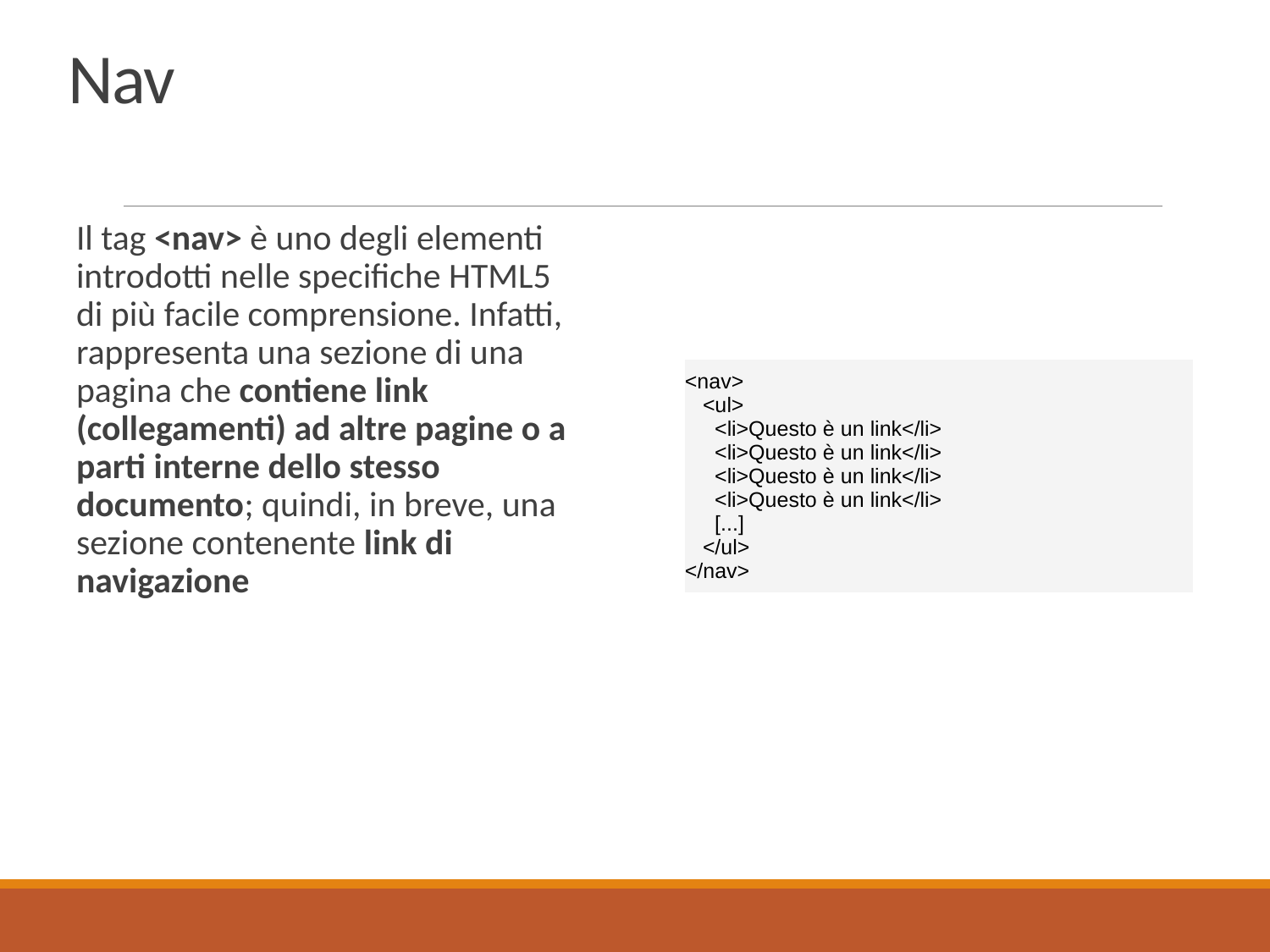

# Nav
Il tag <nav> è uno degli elementi introdotti nelle specifiche HTML5 di più facile comprensione. Infatti, rappresenta una sezione di una pagina che contiene link (collegamenti) ad altre pagine o a parti interne dello stesso documento; quindi, in breve, una sezione contenente link di navigazione
| <nav>    <ul>      <li>Questo è un link</li>      <li>Questo è un link</li>      <li>Questo è un link</li>      <li>Questo è un link</li>      [...]    </ul> </nav> |
| --- |